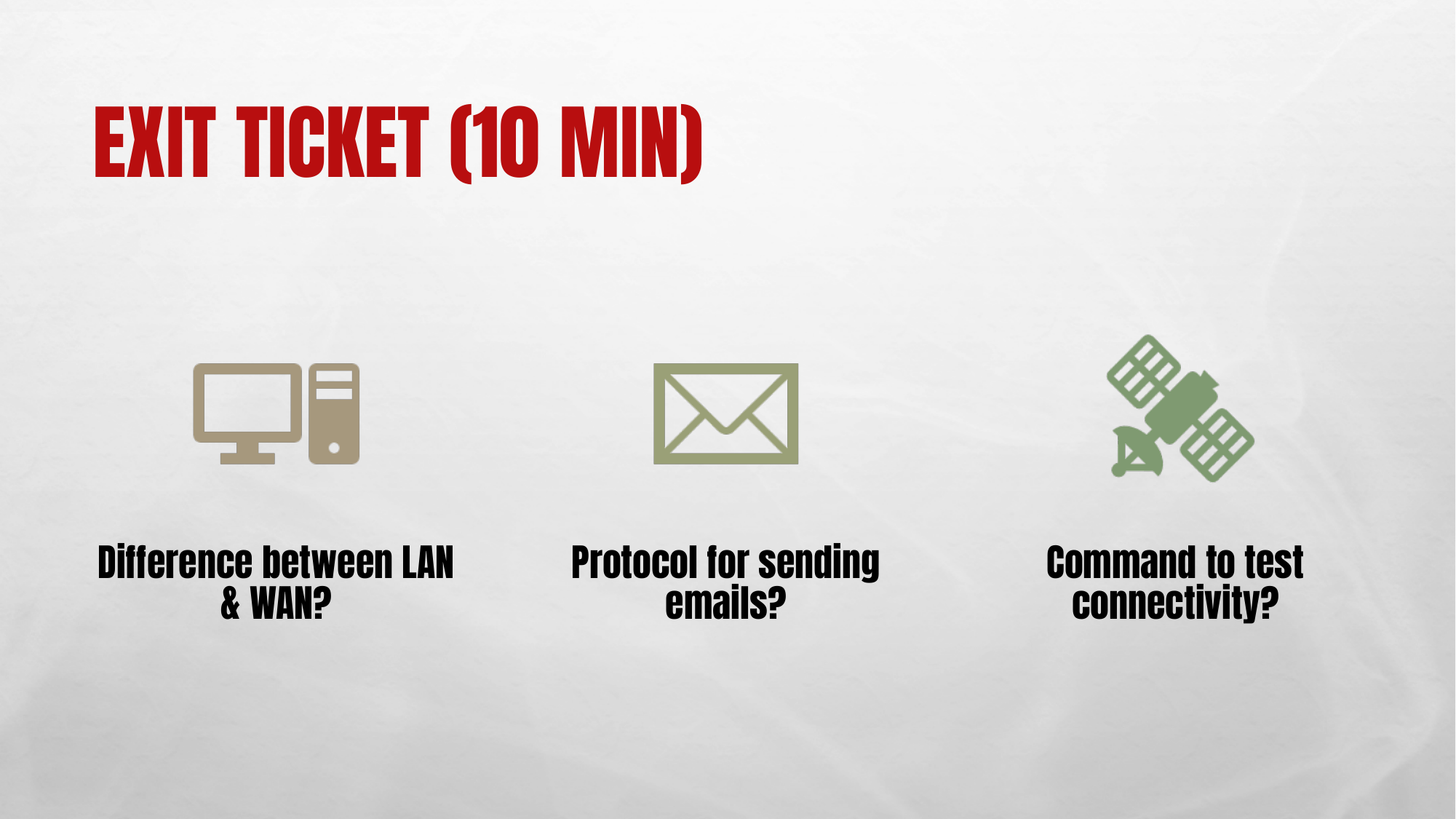

# Exit Ticket (10 min)
Difference between LAN & WAN?
Protocol for sending emails?
Command to test connectivity?